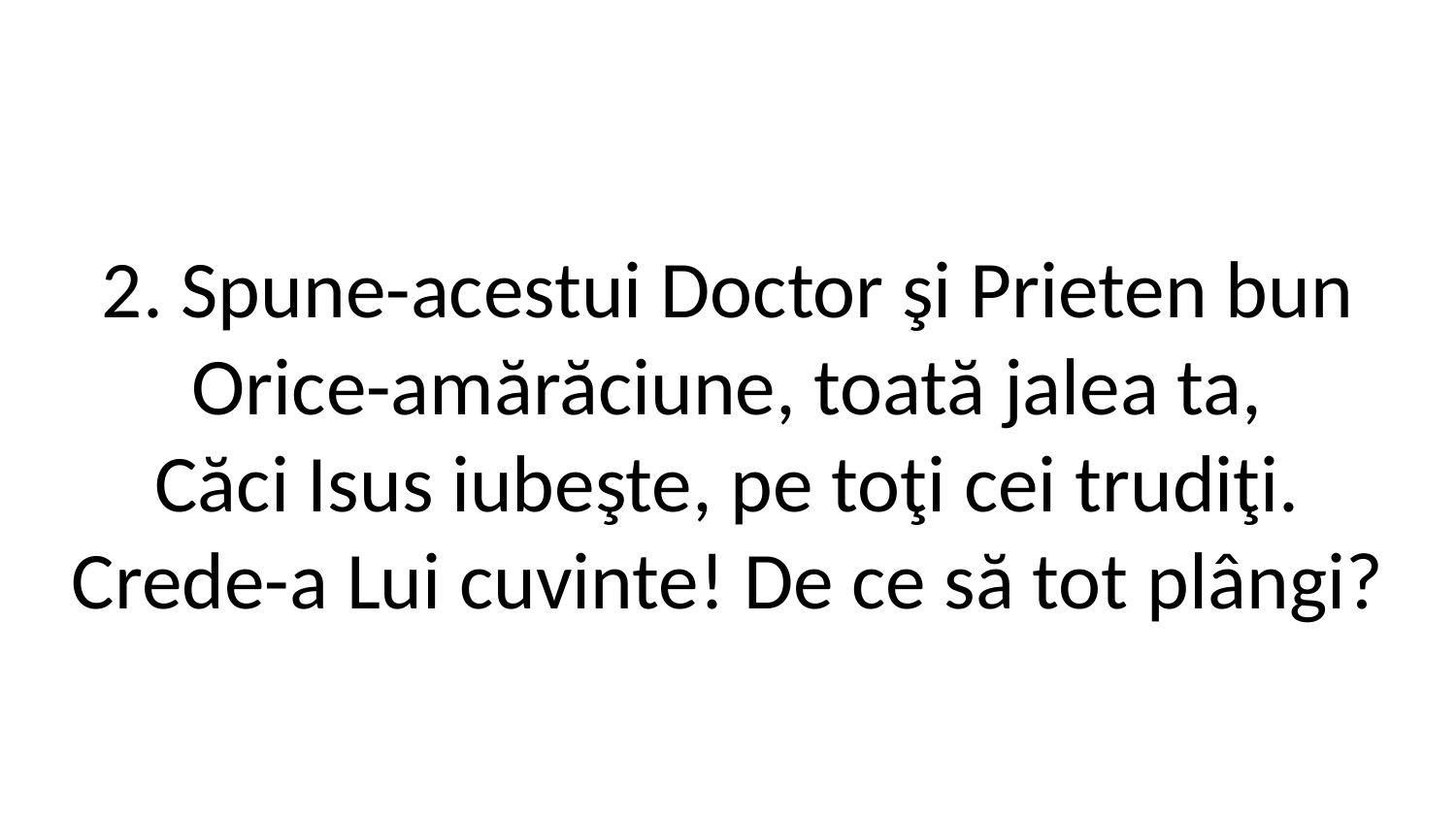

2. Spune-acestui Doctor şi Prieten bun
Orice-amărăciune, toată jalea ta,
Căci Isus iubeşte, pe toţi cei trudiţi.
Crede-a Lui cuvinte! De ce să tot plângi?